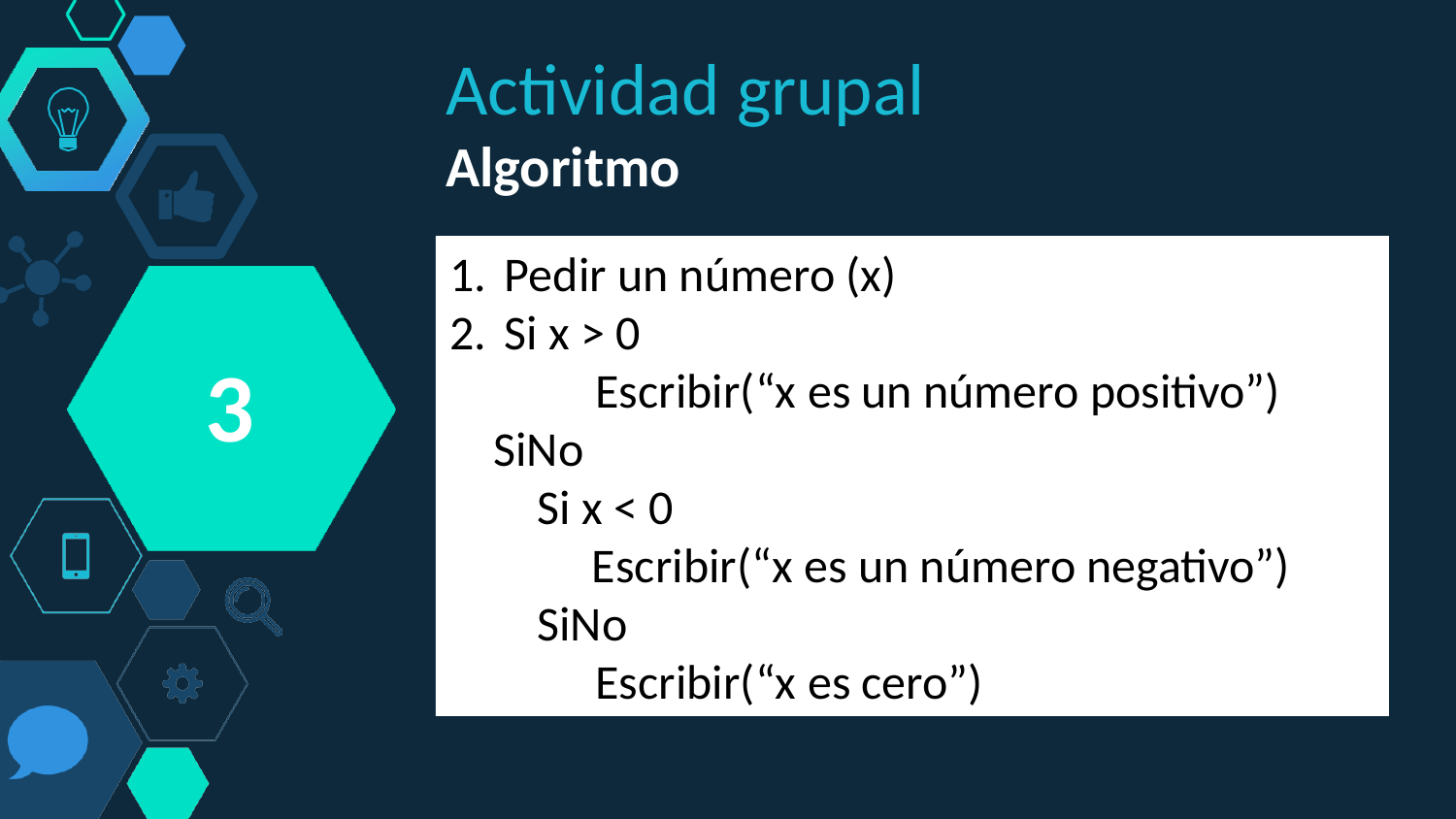

Actividad grupal
Algoritmo

Pedir un número (x)
Si x > 0
    	Escribir(“x es un número positivo”)
    SiNo
        Si x < 0
             Escribir(“x es un número negativo”)
        SiNo
    	Escribir(“x es cero”)

3